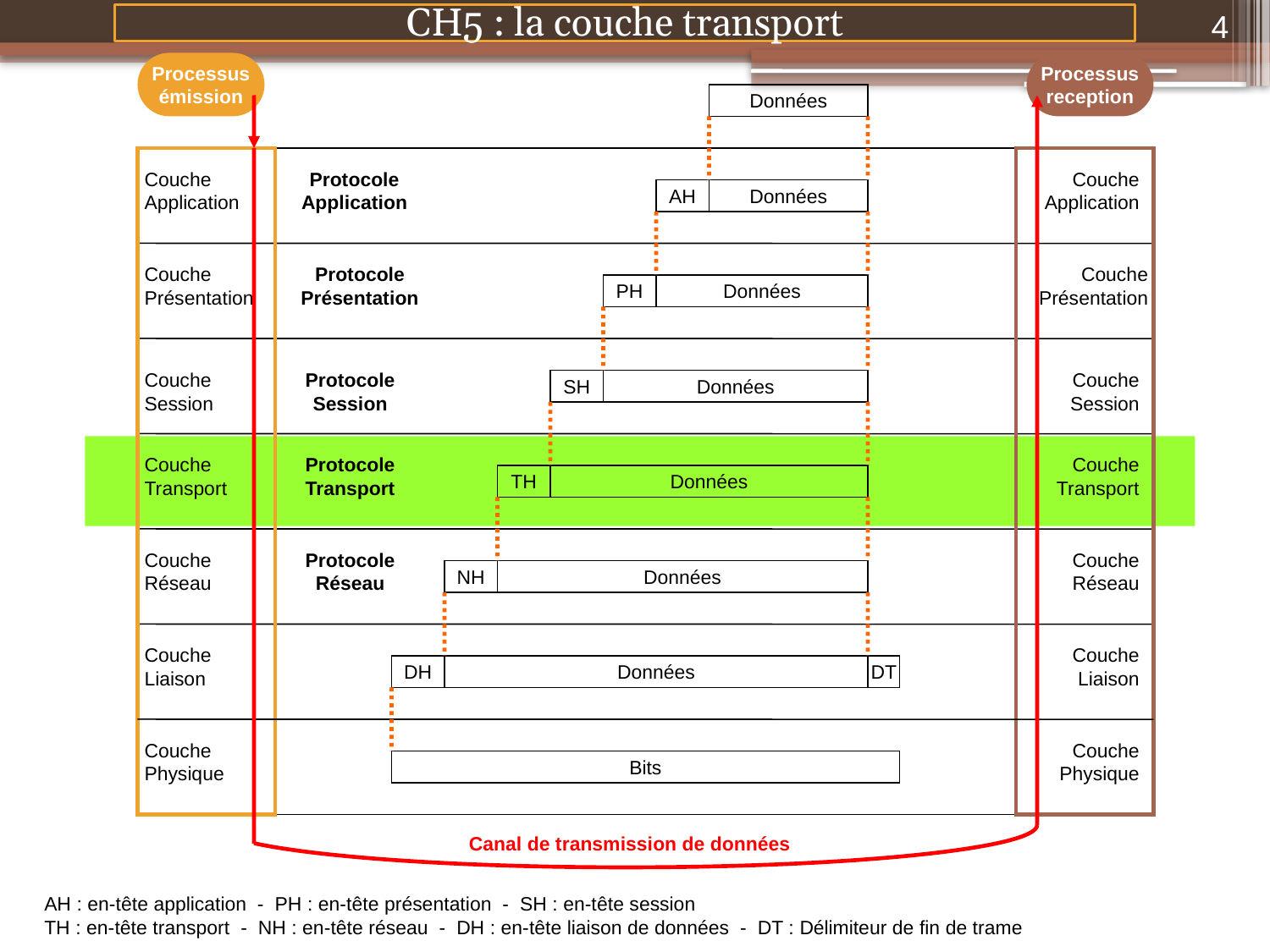

4
CH5 : la couche transport
Processus
émission
Processus
reception
Données

Couche Application
Couche Application
Protocole Application
AH
Données

Couche Présentation
Protocole Présentation
Couche Présentation
PH
Données

Couche Session
Protocole Session
Couche Session
SH
Données

Couche Transport
Protocole Transport
Couche Transport
TH
Données

Couche Réseau
Protocole Réseau
Couche Réseau
NH
Données

Couche Liaison
Couche Liaison
DH
Données
DT

Couche Physique
Couche Physique
Bits

Canal de transmission de données
AH : en-tête application  -  PH : en-tête présentation  -  SH : en-tête session
TH : en-tête transport  -  NH : en-tête réseau  -  DH : en-tête liaison de données  -  DT : Délimiteur de fin de trame